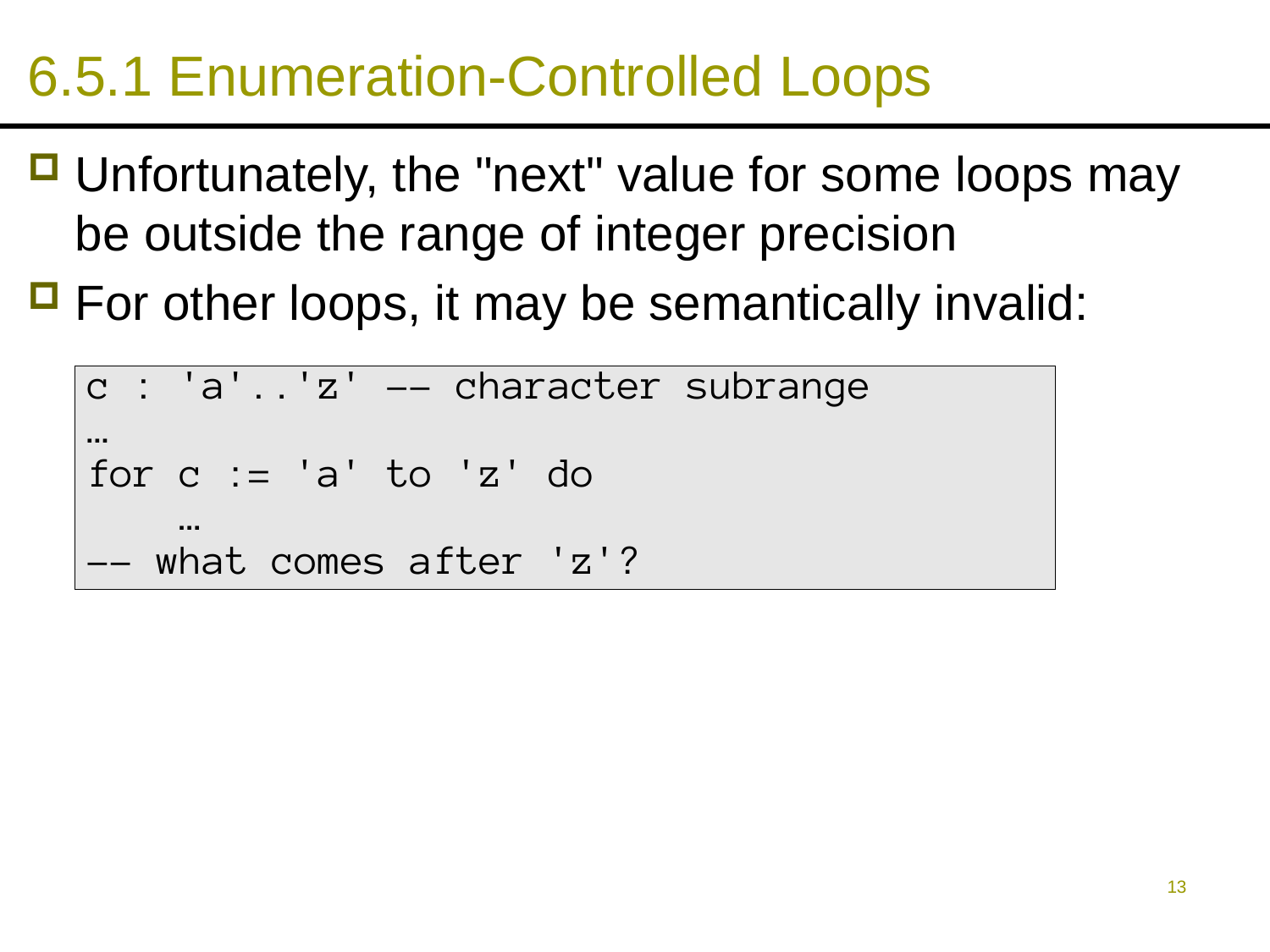

# 6.5.1 Enumeration-Controlled Loops
Unfortunately, the "next" value for some loops may be outside the range of integer precision
For other loops, it may be semantically invalid:

c : 'a'..'z' -- character subrange
…
for c := 'a' to 'z' do
    …
-- what comes after 'z'?
13